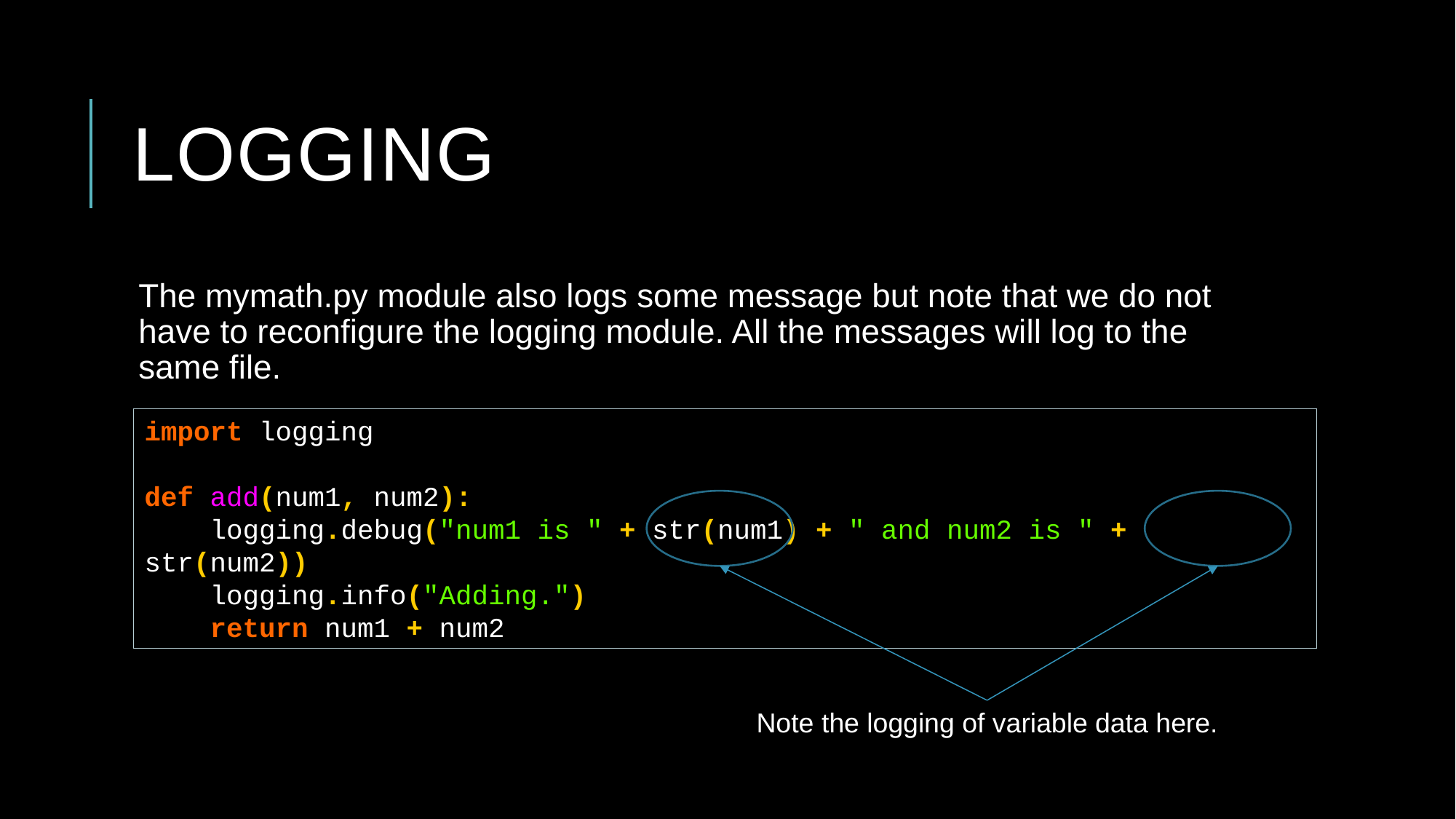

# logging
The mymath.py module also logs some message but note that we do not have to reconfigure the logging module. All the messages will log to the same file.
import logging
def add(num1, num2):
    logging.debug("num1 is " + str(num1) + " and num2 is " + str(num2))
    logging.info("Adding.")
    return num1 + num2

Note the logging of variable data here.